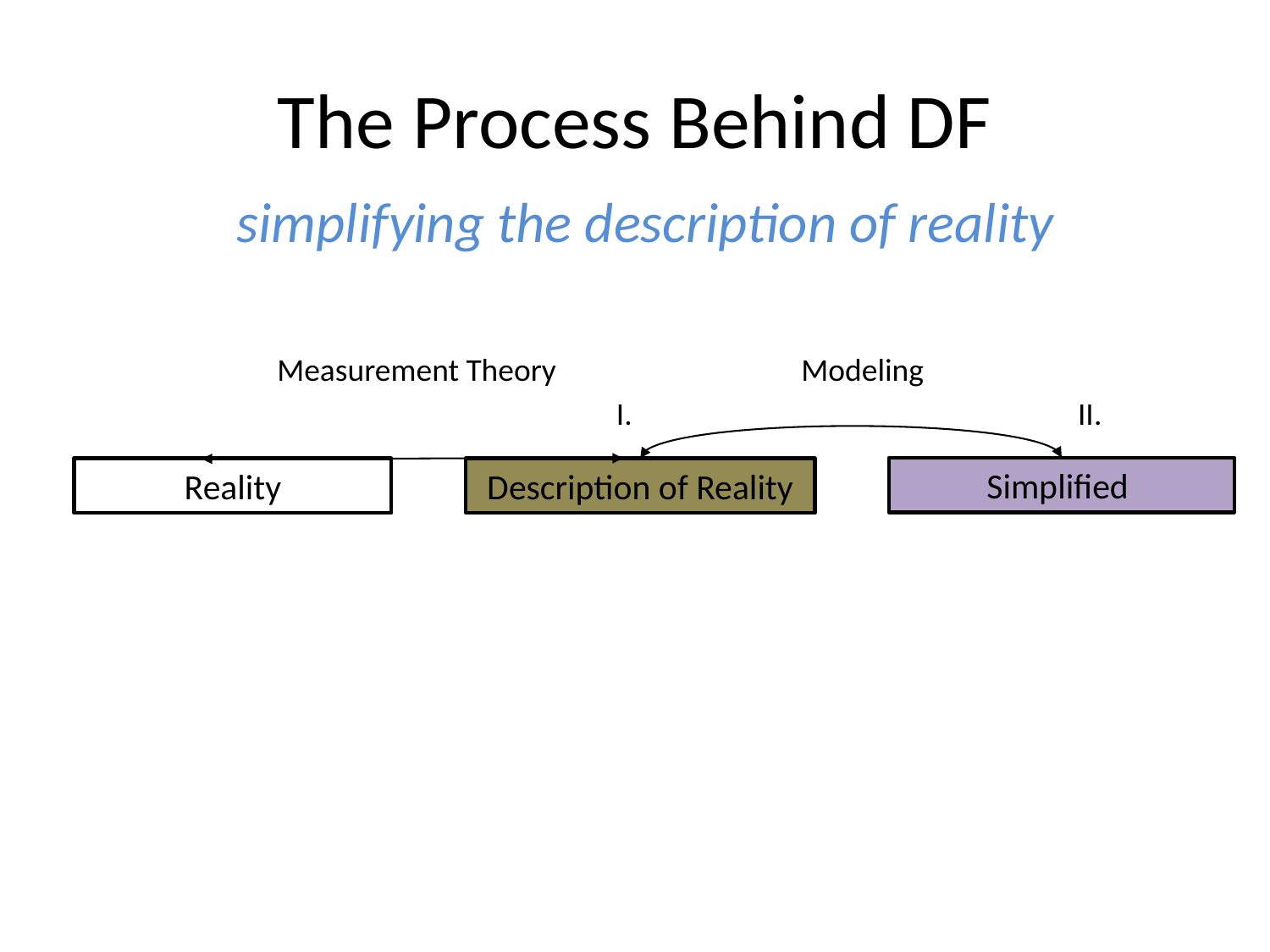

# The Process Behind DF
simplifying the description of reality
Modeling
Measurement Theory
I.
II.
Simplified
Reality
Description of Reality